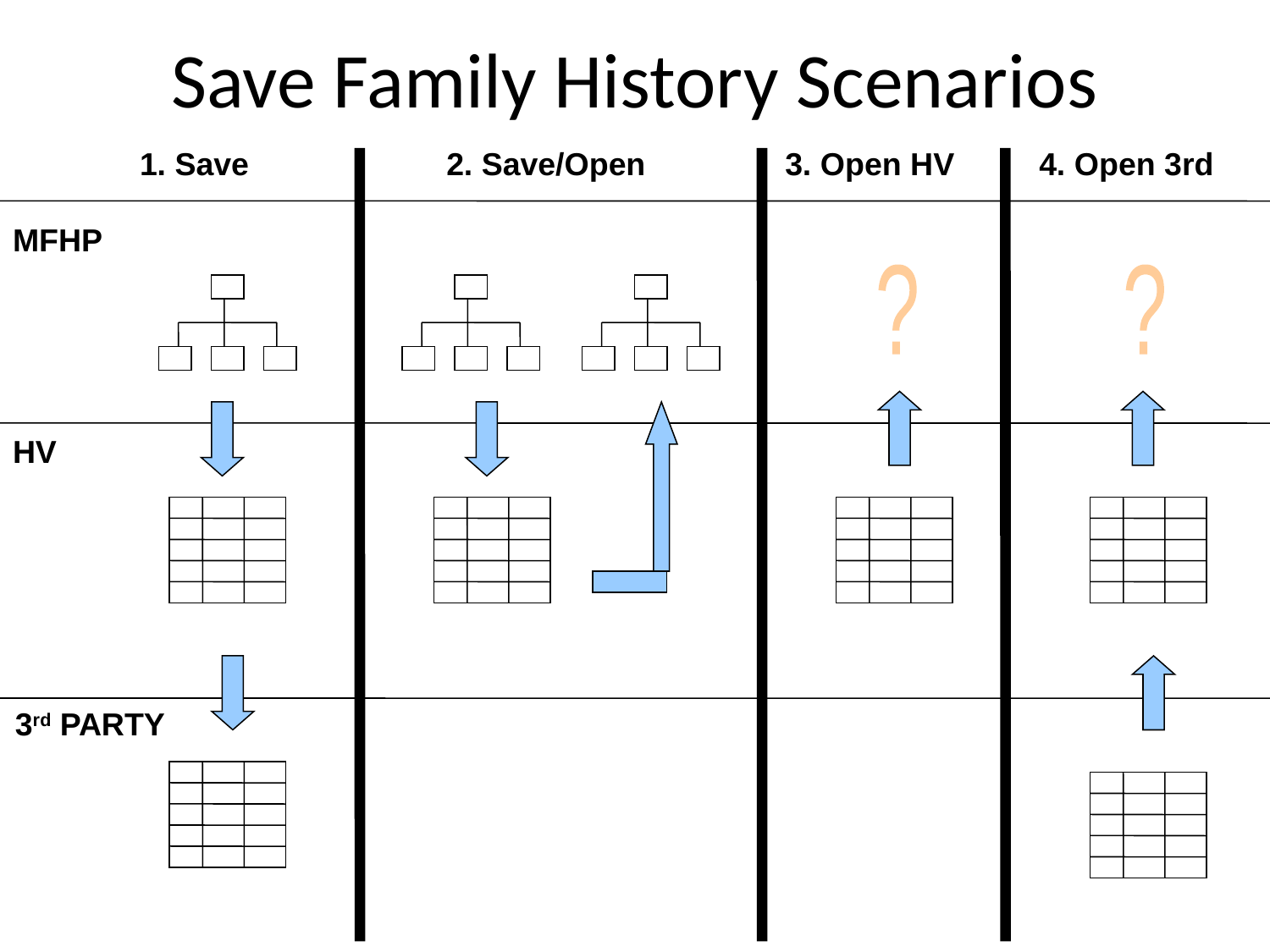

Save Family History Scenarios
1. Save
2. Save/Open
3. Open HV
4. Open 3rd

MFHP
?
?

HV

3rd PARTY